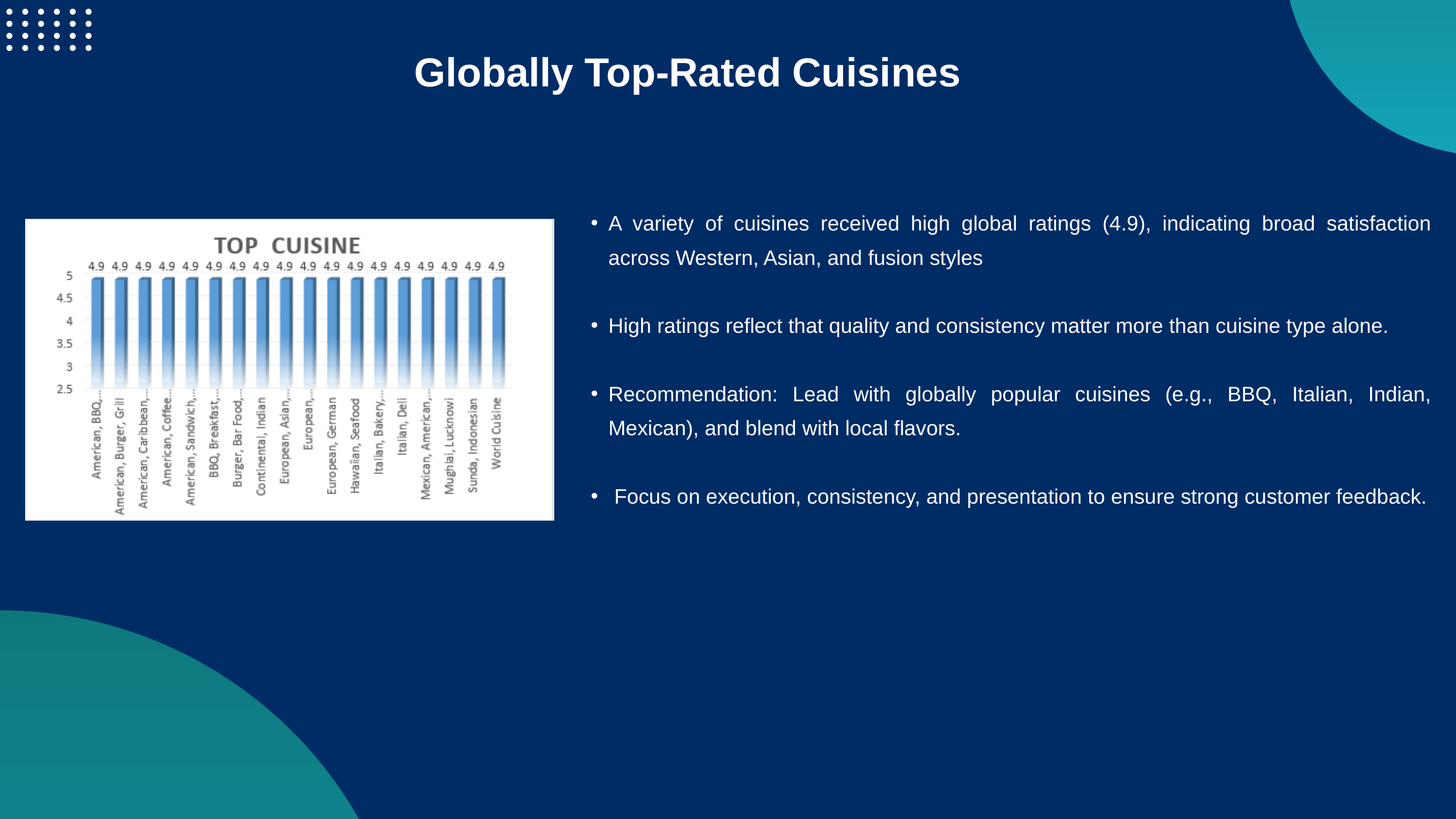

Globally Top-Rated Cuisines
A variety of cuisines received high global ratings (4.9), indicating broad satisfaction across Western, Asian, and fusion styles

High ratings reflect that quality and consistency matter more than cuisine type alone.

Recommendation: Lead with globally popular cuisines (e.g., BBQ, Italian, Indian, Mexican), and blend with local flavors.

 Focus on execution, consistency, and presentation to ensure strong customer feedback.